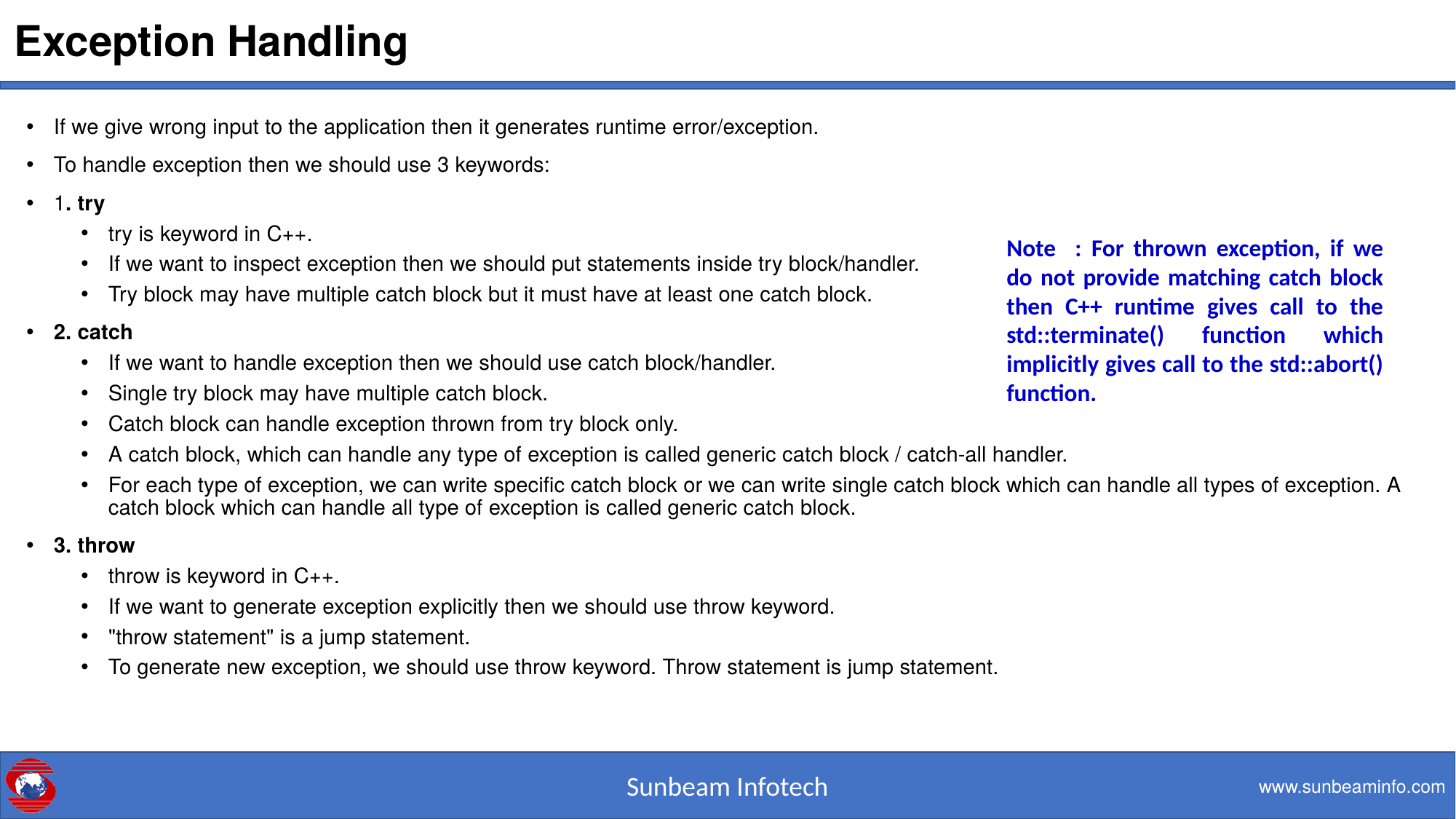

# Exception Handling
If we give wrong input to the application then it generates runtime error/exception.
To handle exception then we should use 3 keywords:
1. try
try is keyword in C++.
If we want to inspect exception then we should put statements inside try block/handler.
Try block may have multiple catch block but it must have at least one catch block.
2. catch
If we want to handle exception then we should use catch block/handler.
Single try block may have multiple catch block.
Catch block can handle exception thrown from try block only.
A catch block, which can handle any type of exception is called generic catch block / catch-all handler.
For each type of exception, we can write specific catch block or we can write single catch block which can handle all types of exception. A catch block which can handle all type of exception is called generic catch block.
3. throw
throw is keyword in C++.
If we want to generate exception explicitly then we should use throw keyword.
"throw statement" is a jump statement.
To generate new exception, we should use throw keyword. Throw statement is jump statement.

Note  : For thrown exception, if we do not provide matching catch block then C++ runtime gives call to the std::terminate() function which implicitly gives call to the std::abort() function.